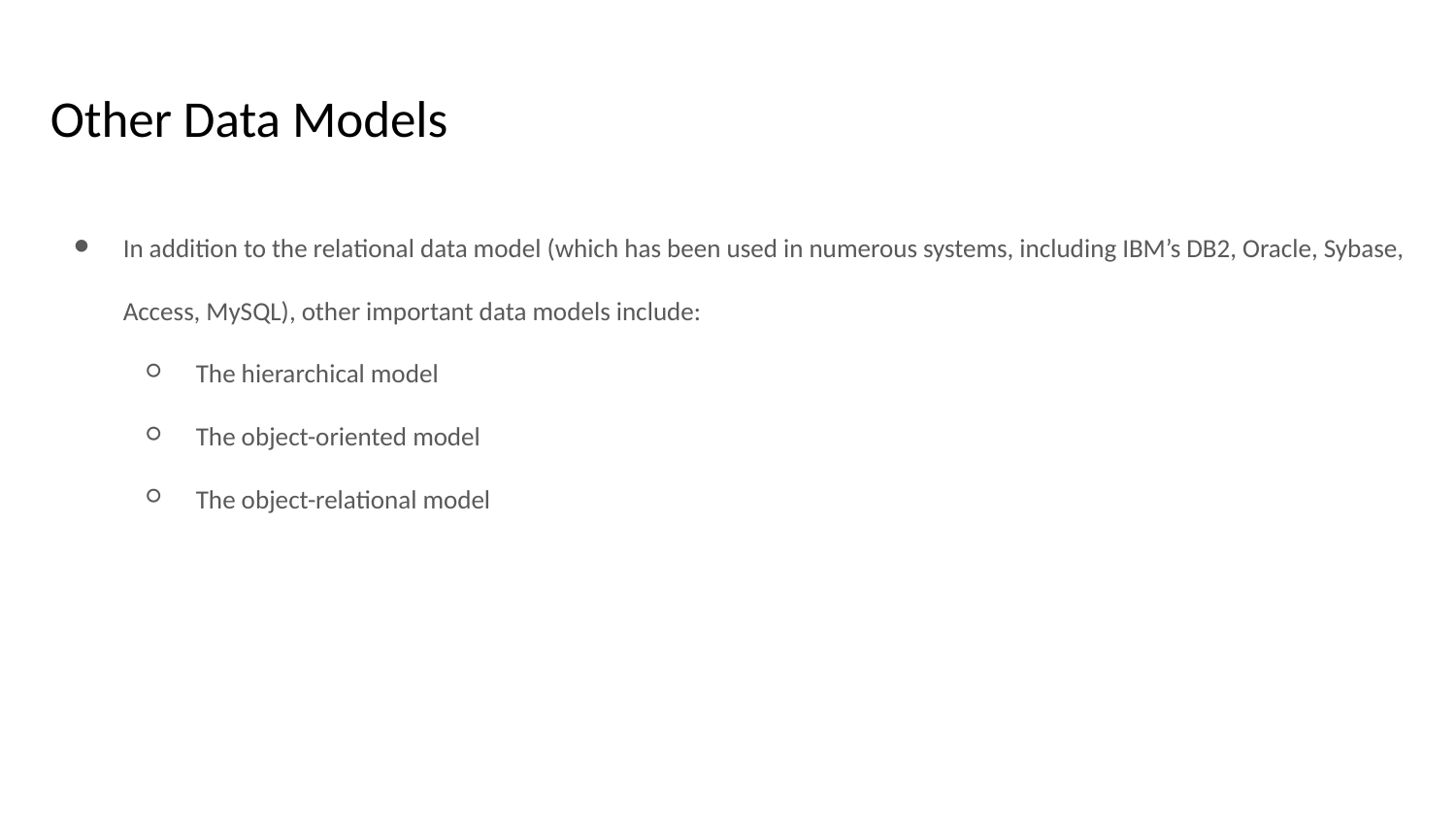

# Other Data Models
In addition to the relational data model (which has been used in numerous systems, including IBM’s DB2, Oracle, Sybase, Access, MySQL), other important data models include:
The hierarchical model
The object-oriented model
The object-relational model